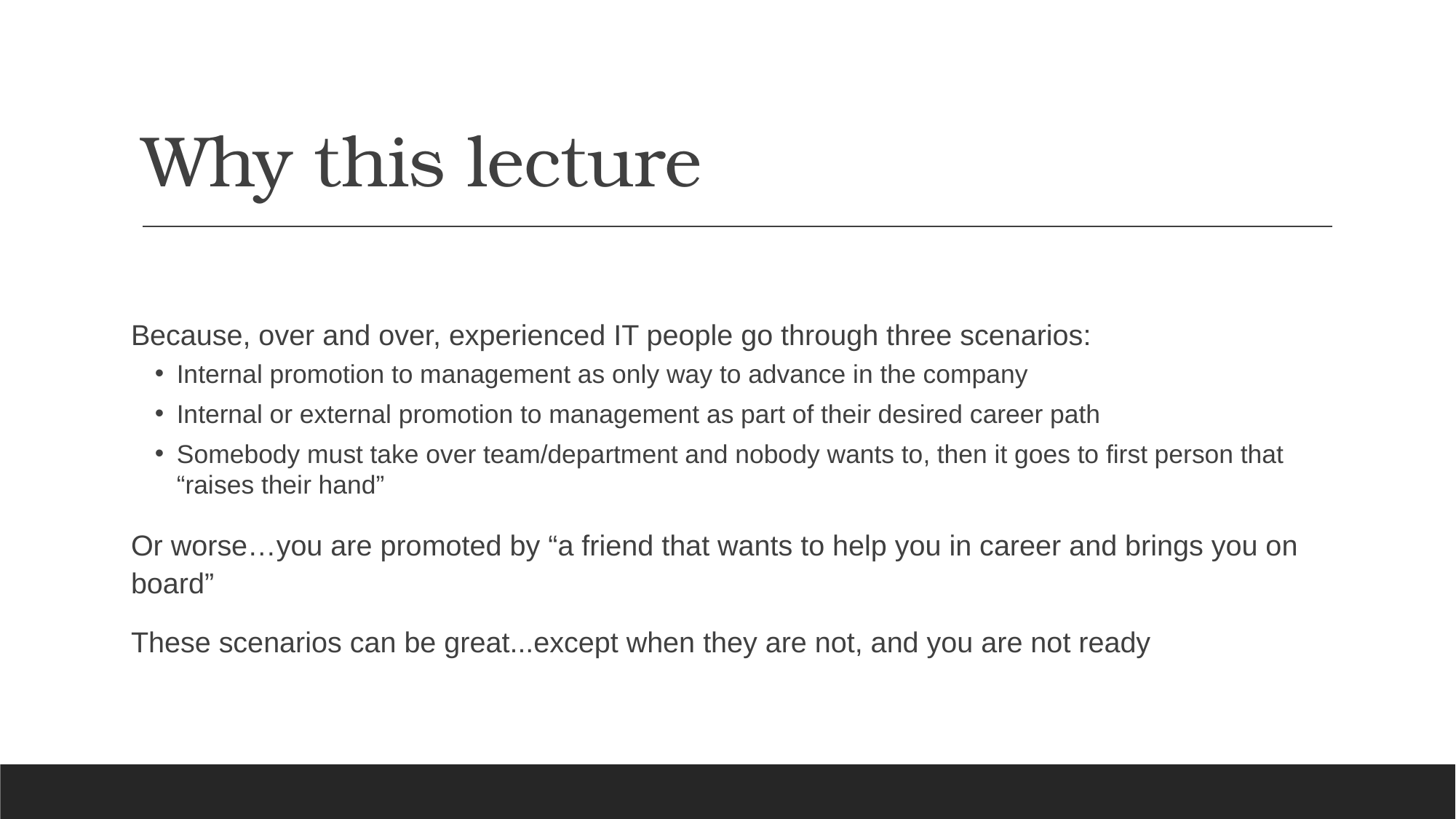

# Why this lecture

Because, over and over, experienced IT people go through three scenarios:
Internal promotion to management as only way to advance in the company
Internal or external promotion to management as part of their desired career path
Somebody must take over team/department and nobody wants to, then it goes to first person that “raises their hand”
Or worse…you are promoted by “a friend that wants to help you in career and brings you on board”
These scenarios can be great...except when they are not, and you are not ready